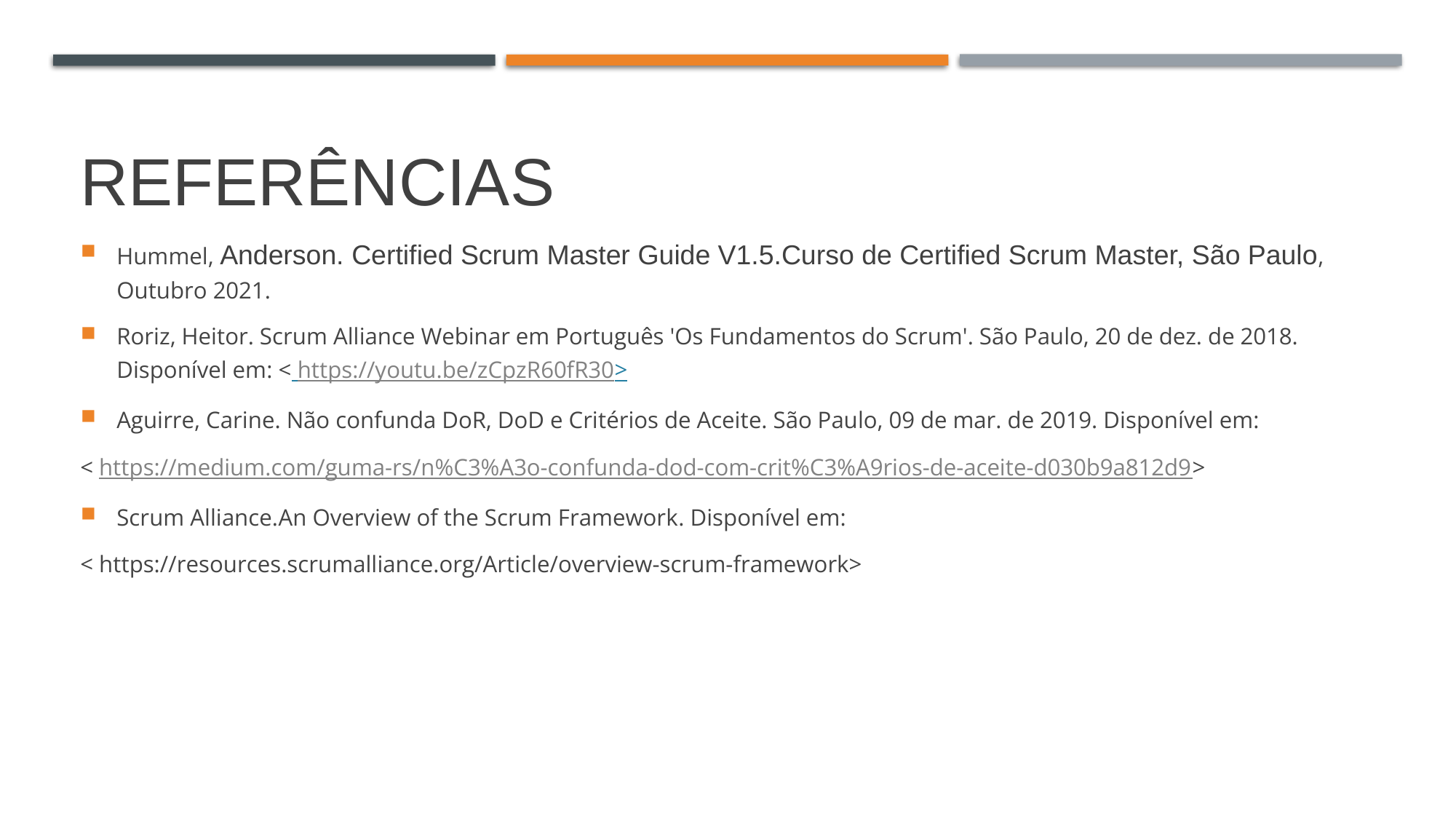

# Referências
Hummel, Anderson. Certified Scrum Master Guide V1.5.Curso de Certified Scrum Master, São Paulo, Outubro 2021.
Roriz, Heitor. Scrum Alliance Webinar em Português 'Os Fundamentos do Scrum'. São Paulo, 20 de dez. de 2018. Disponível em: < https://youtu.be/zCpzR60fR30>
Aguirre, Carine. Não confunda DoR, DoD e Critérios de Aceite. São Paulo, 09 de mar. de 2019. Disponível em:
< https://medium.com/guma-rs/n%C3%A3o-confunda-dod-com-crit%C3%A9rios-de-aceite-d030b9a812d9>
Scrum Alliance.An Overview of the Scrum Framework. Disponível em:
< https://resources.scrumalliance.org/Article/overview-scrum-framework>